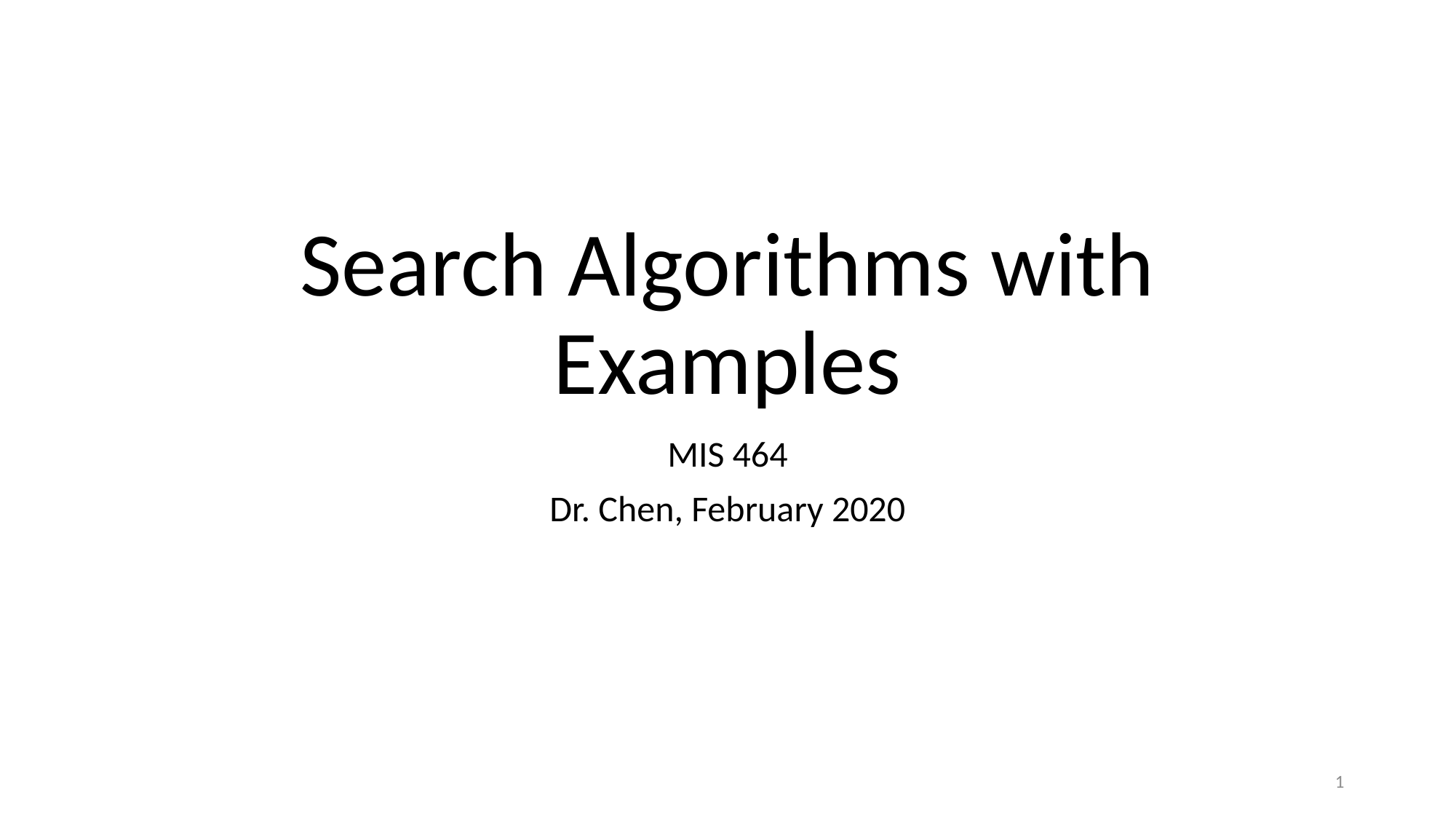

# Search Algorithms with Examples
MIS 464
Dr. Chen, February 2020
1